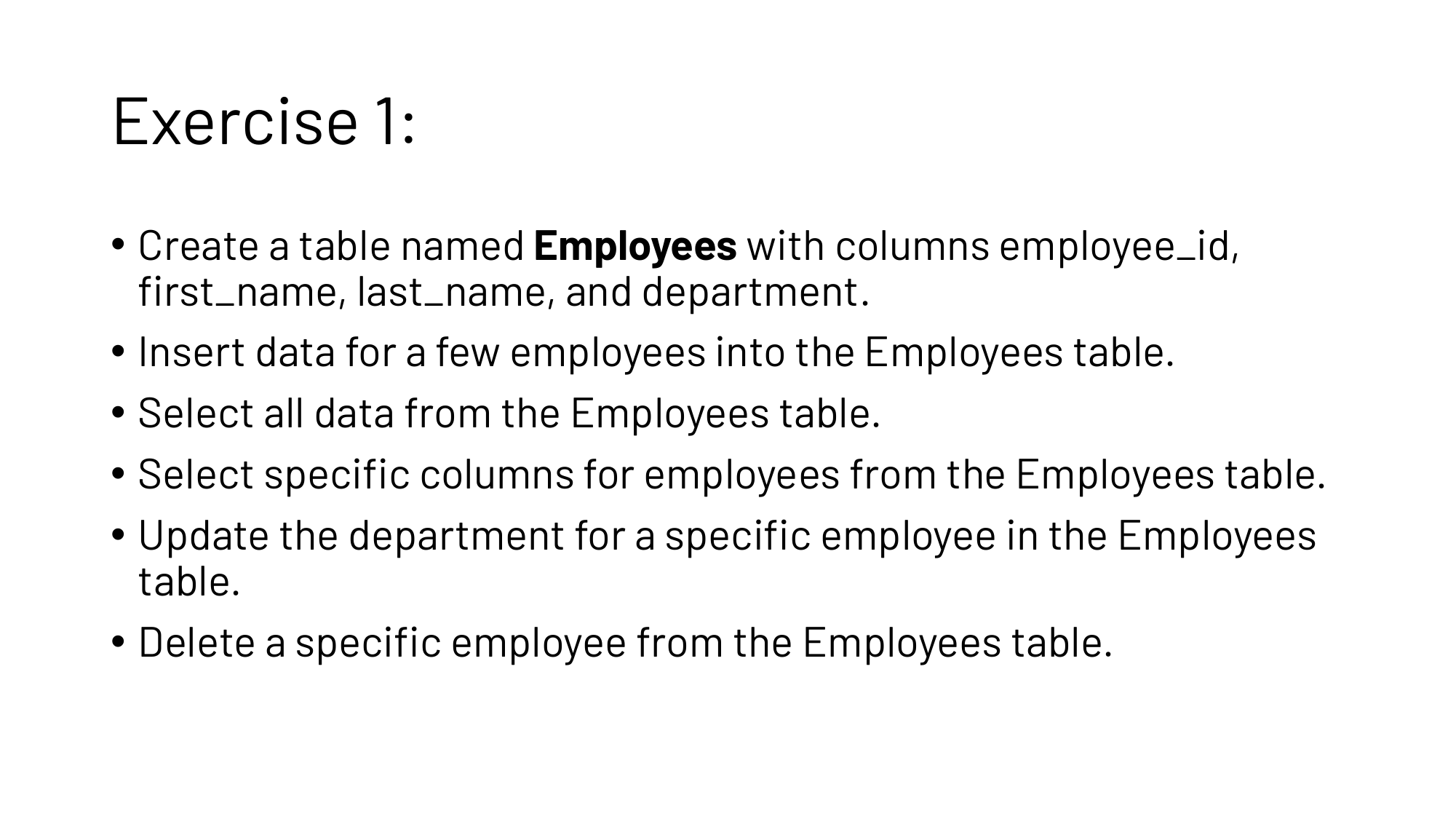

# Exercise 1:
Create a table named Employees with columns employee_id, first_name, last_name, and department.
Insert data for a few employees into the Employees table.
Select all data from the Employees table.
Select specific columns for employees from the Employees table.
Update the department for a specific employee in the Employees table.
Delete a specific employee from the Employees table.